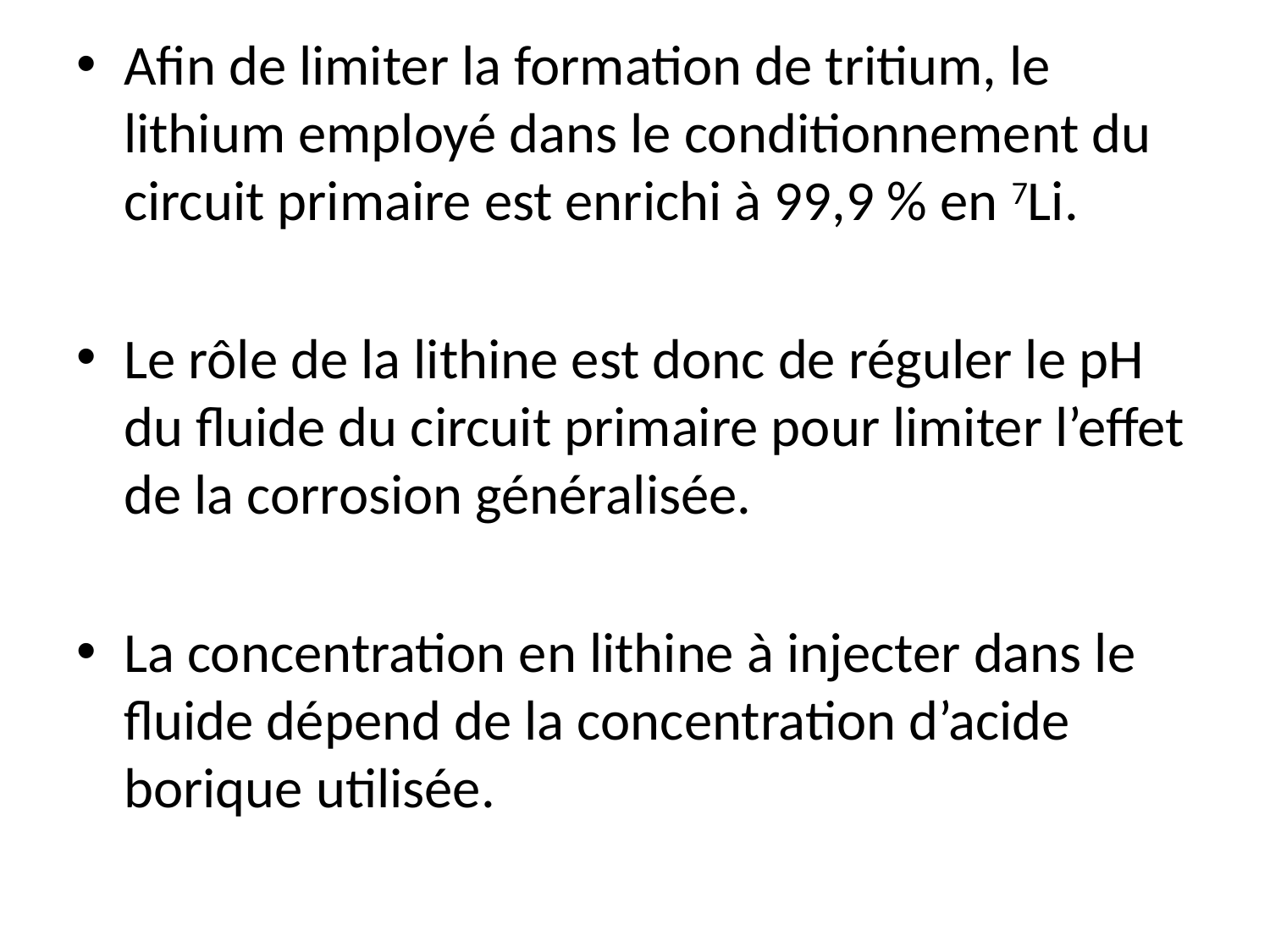

Afin de limiter la formation de tritium, le lithium employé dans le conditionnement du circuit primaire est enrichi à 99,9 % en 7Li.

Le rôle de la lithine est donc de réguler le pH du fluide du circuit primaire pour limiter l’effet de la corrosion généralisée.

La concentration en lithine à injecter dans le fluide dépend de la concentration d’acide borique utilisée.